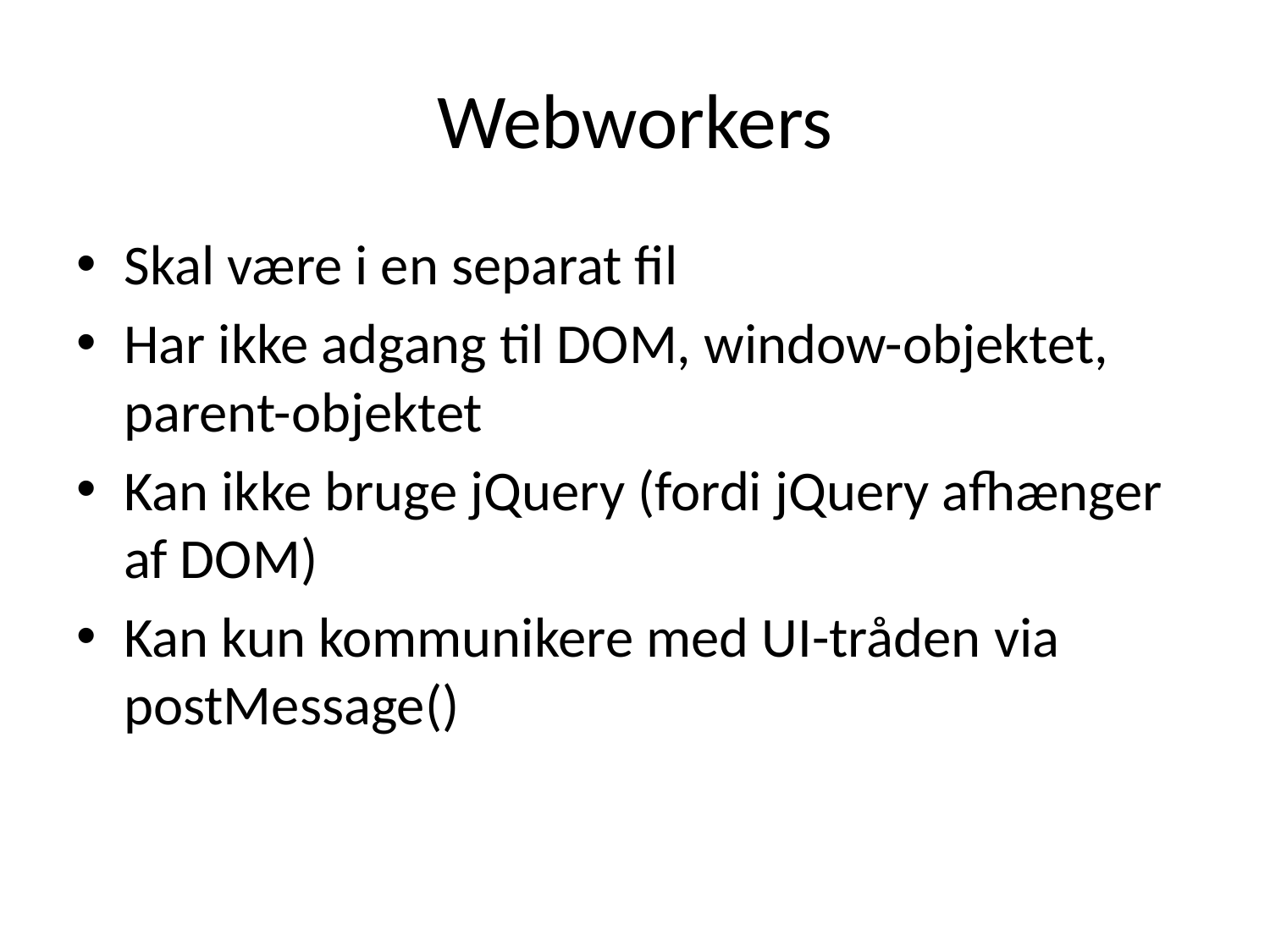

# Webworkers
Skal være i en separat fil
Har ikke adgang til DOM, window-objektet, parent-objektet
Kan ikke bruge jQuery (fordi jQuery afhænger af DOM)
Kan kun kommunikere med UI-tråden via postMessage()